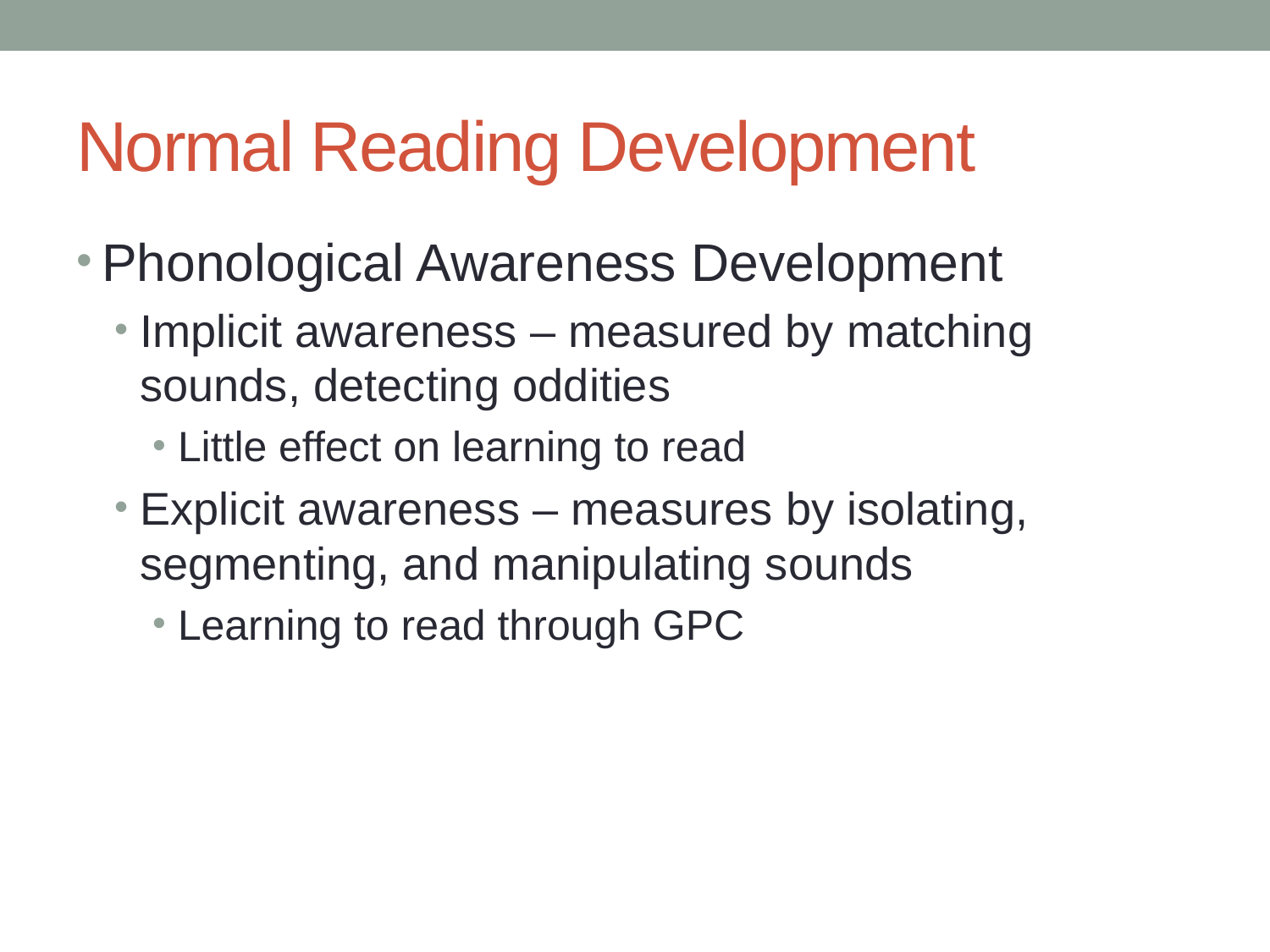

# Normal Reading Development
Phonological Awareness Development
Implicit awareness – measured by matching sounds, detecting oddities
Little effect on learning to read
Explicit awareness – measures by isolating, segmenting, and manipulating sounds
Learning to read through GPC